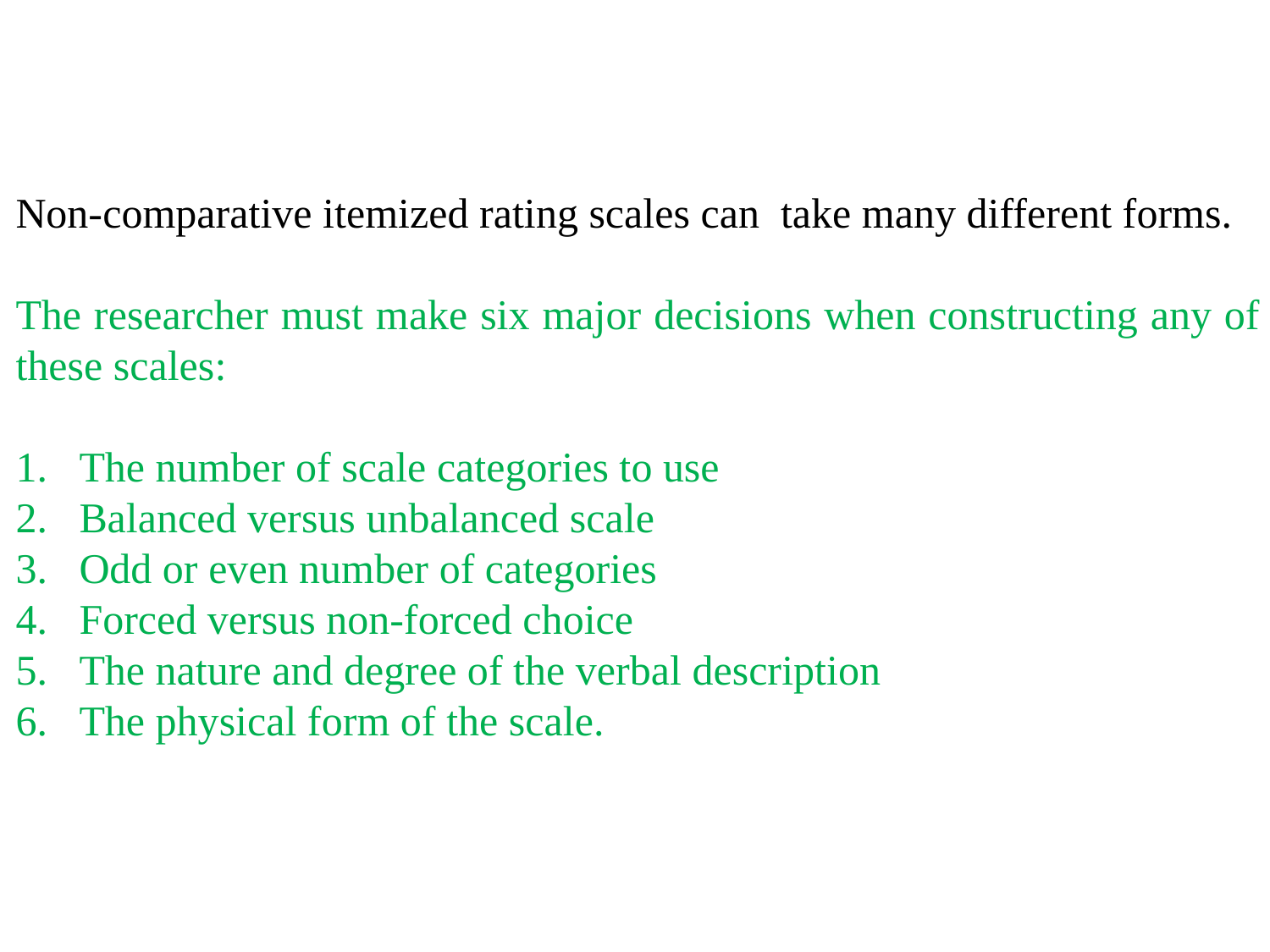

Non-comparative itemized rating scales can  take many different forms.

The researcher must make six major decisions when constructing any of these scales:

The number of scale categories to use
Balanced versus unbalanced scale
Odd or even number of categories
Forced versus non-forced choice
The nature and degree of the verbal description
The physical form of the scale.